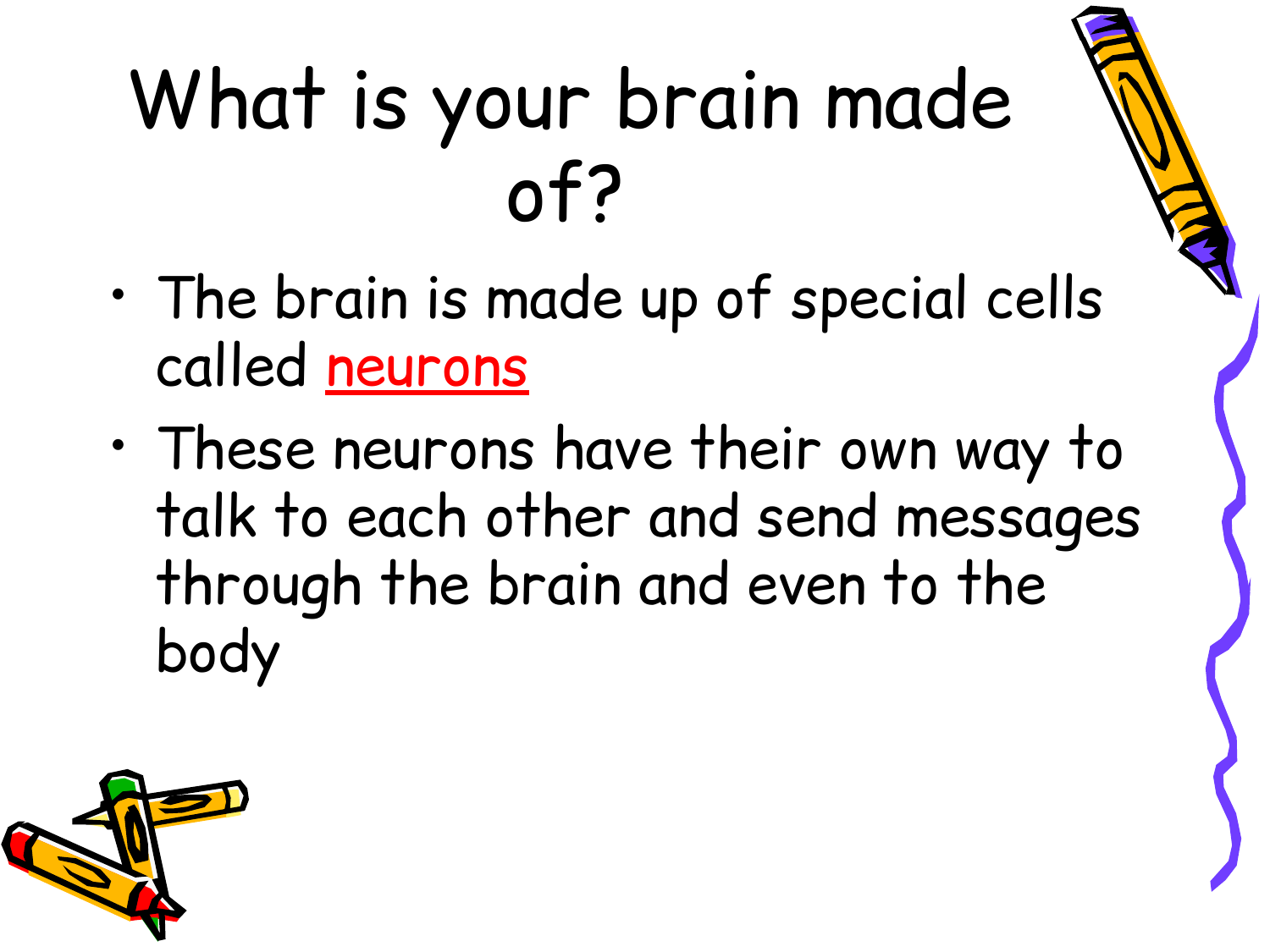

# What is your brain made of?

The brain is made up of special cells called neurons
These neurons have their own way to talk to each other and send messages through the brain and even to the body